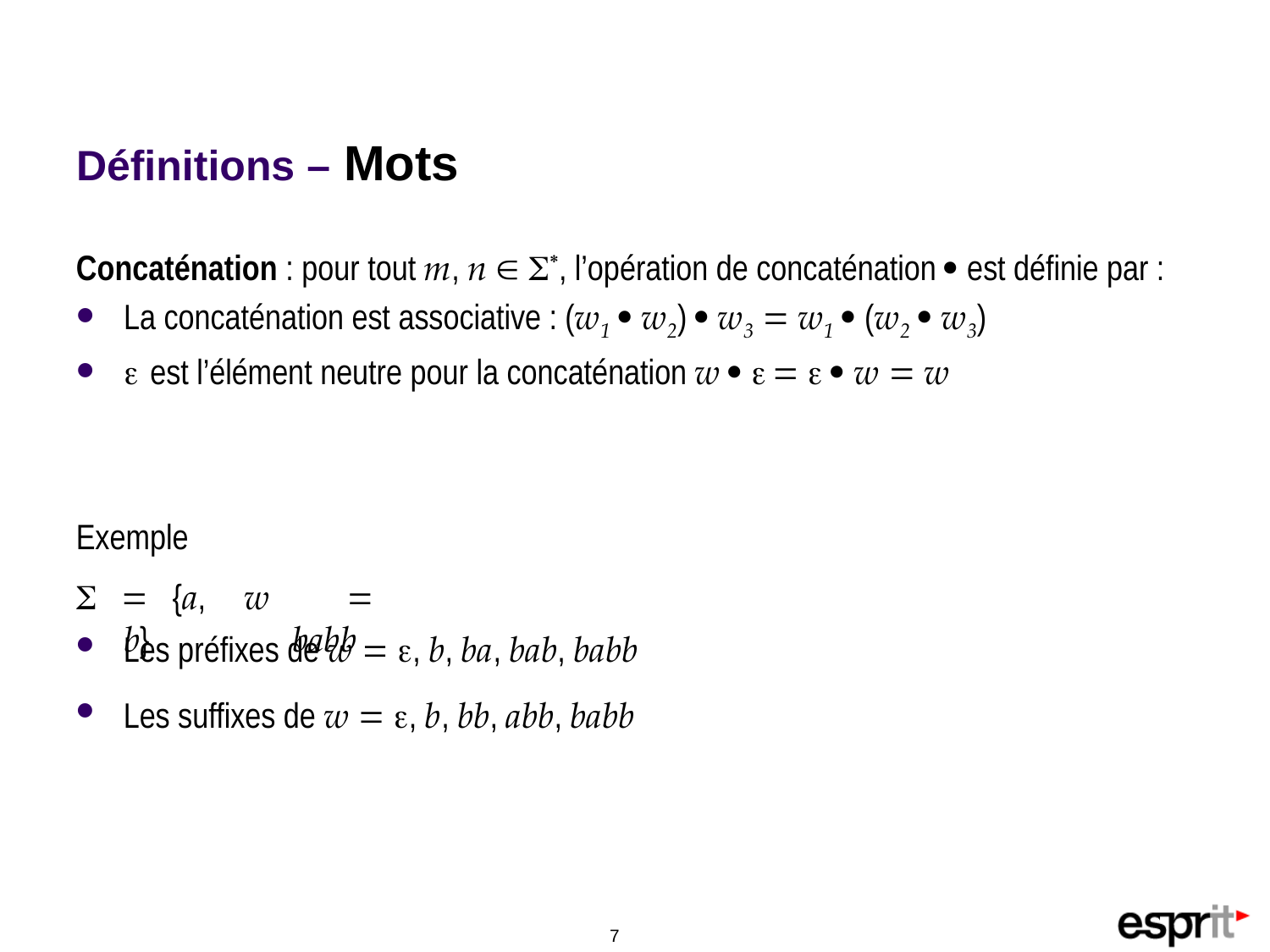

# Définitions – Mots
Concaténation : pour tout m, n ∈ Σ*, l’opération de concaténation • est définie par :
La concaténation est associative : (w1 • w2) • w3 = w1 • (w2 • w3)
ε est l’élément neutre pour la concaténation w • ε = ε • w = w
Exemple
Σ = {a, b}
w = babb
Les préfixes de w = ε, b, ba, bab, babb
Les suffixes de w = ε, b, bb, abb, babb
7